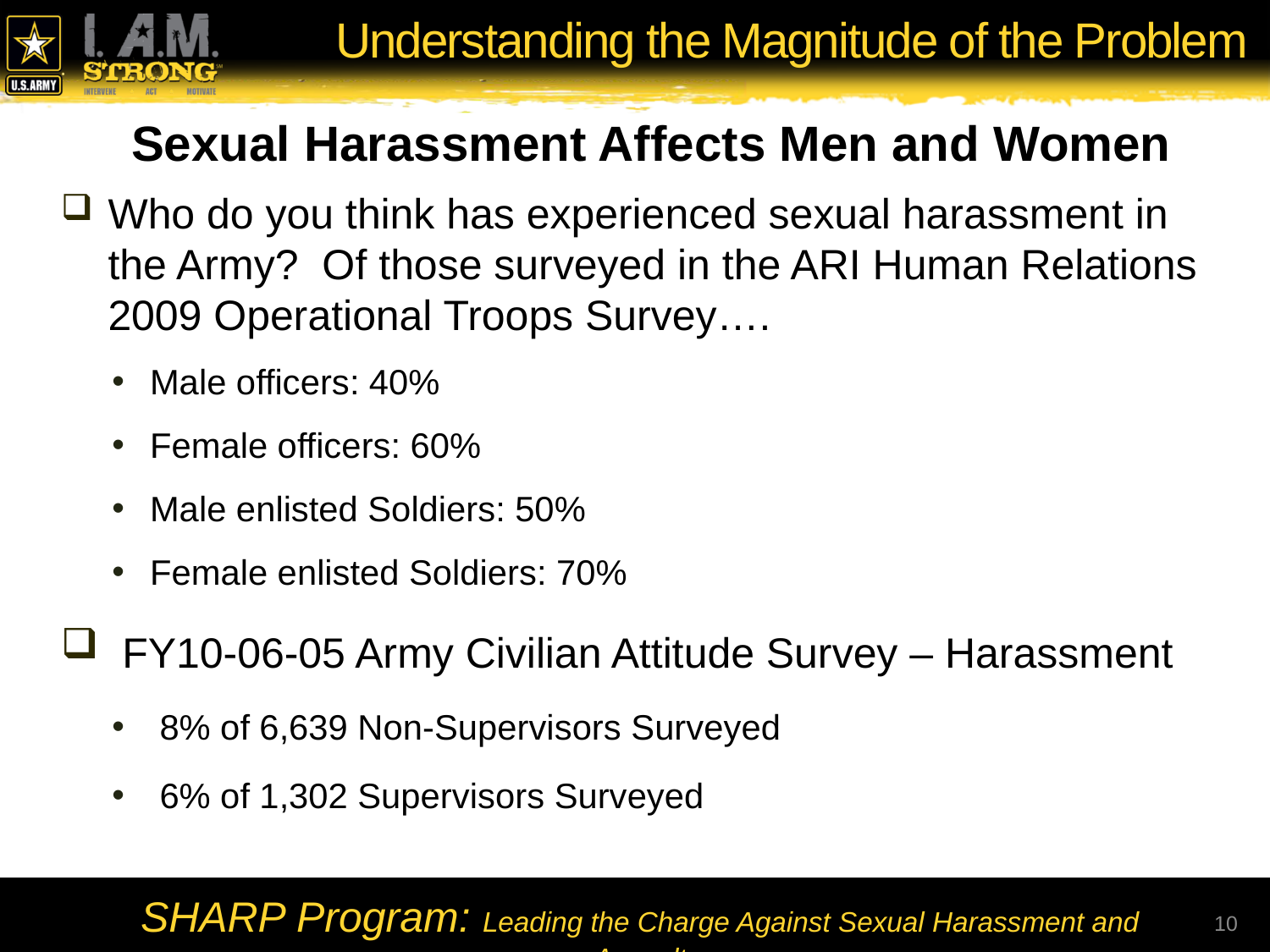

# Understanding the Magnitude of the Problem
Sexual Harassment Affects Men and Women
Who do you think has experienced sexual harassment in the Army?  Of those surveyed in the ARI Human Relations 2009 Operational Troops Survey….
Male officers: 40%
Female officers: 60%
Male enlisted Soldiers: 50%
Female enlisted Soldiers: 70%
 FY10-06-05 Army Civilian Attitude Survey – Harassment
 8% of 6,639 Non-Supervisors Surveyed
 6% of 1,302 Supervisors Surveyed

 8 %